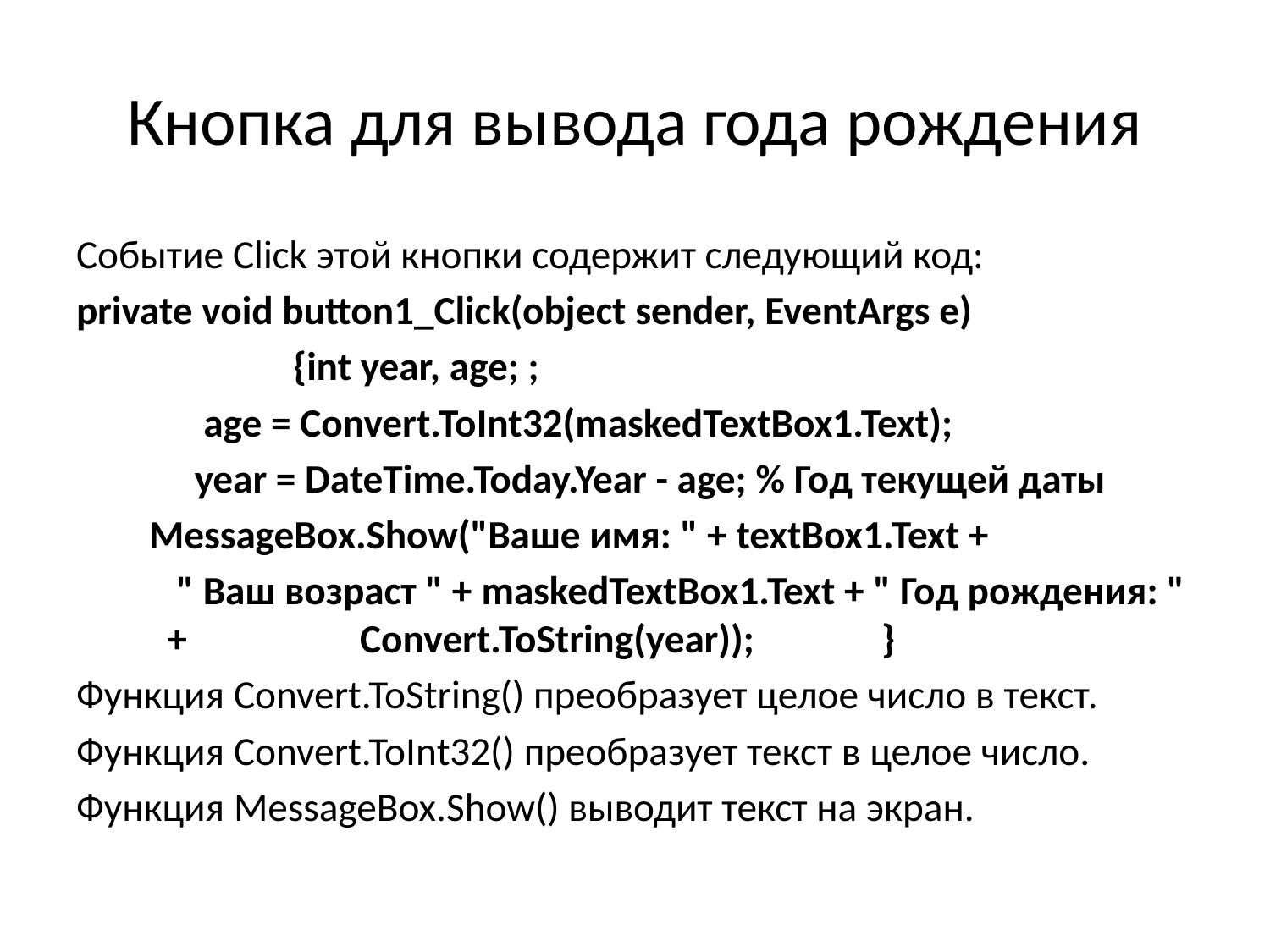

# Кнопка для вывода года рождения
Событие Click этой кнопки содержит следующий код:
private void button1_Click(object sender, EventArgs e)
          	    {int year, age; ;
              age = Convert.ToInt32(maskedTextBox1.Text);
             year = DateTime.Today.Year - age; % Год текущей даты
        MessageBox.Show("Ваше имя: " + textBox1.Text +
           " Ваш возраст " + maskedTextBox1.Text + " Год рождения: "           +                   Convert.ToString(year));              }
Функция Convert.ToString() преобразует целое число в текст.
Функция Convert.ToInt32() преобразует текст в целое число.
Функция MessageBox.Show() выводит текст на экран.